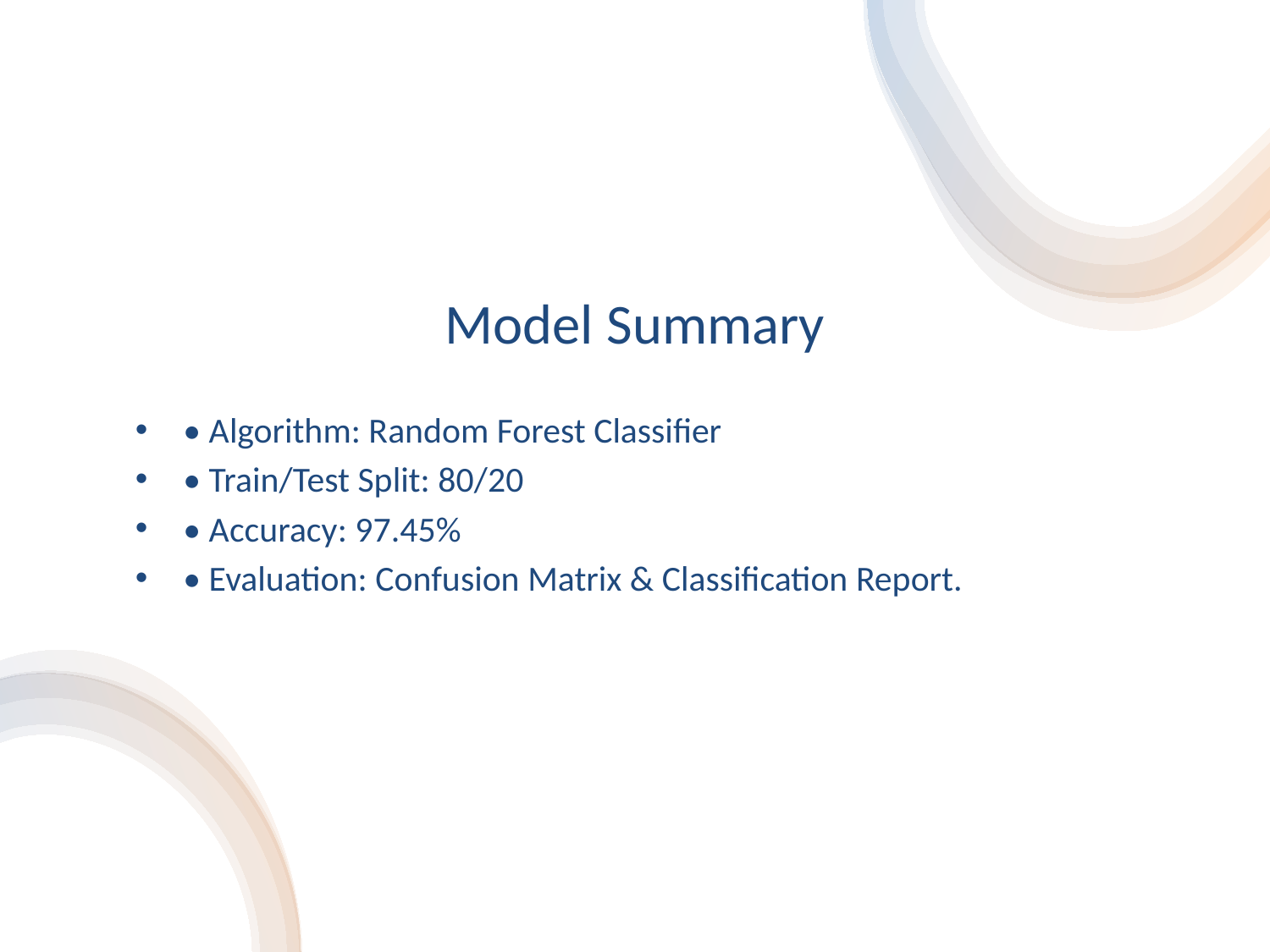

# Model Summary
• Algorithm: Random Forest Classifier
• Train/Test Split: 80/20
• Accuracy: 97.45%
• Evaluation: Confusion Matrix & Classification Report.